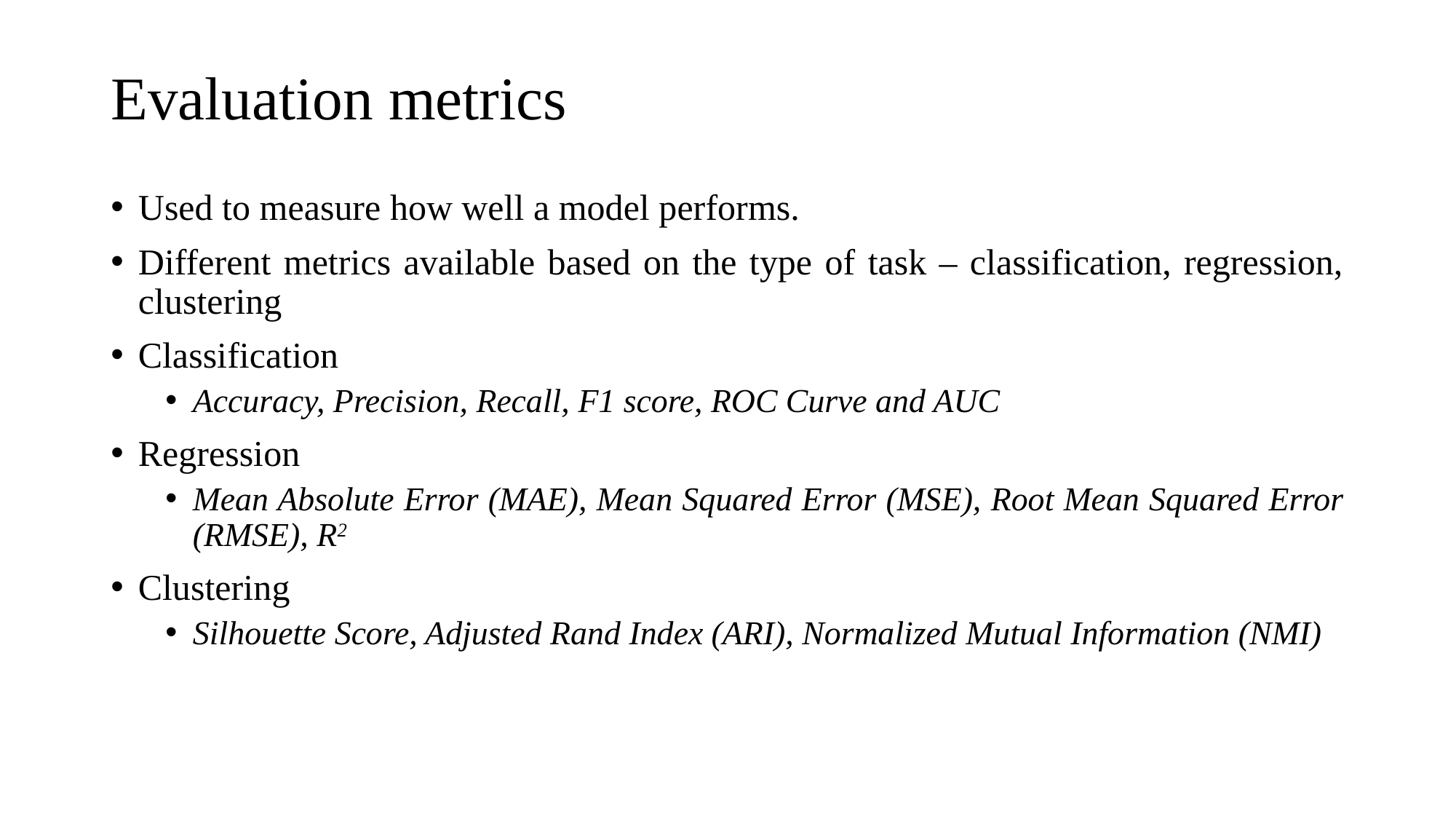

# Evaluation metrics
Used to measure how well a model performs.
Different metrics available based on the type of task – classification, regression, clustering
Classification
Accuracy, Precision, Recall, F1 score, ROC Curve and AUC
Regression
Mean Absolute Error (MAE), Mean Squared Error (MSE), Root Mean Squared Error (RMSE), R2
Clustering
Silhouette Score, Adjusted Rand Index (ARI), Normalized Mutual Information (NMI)